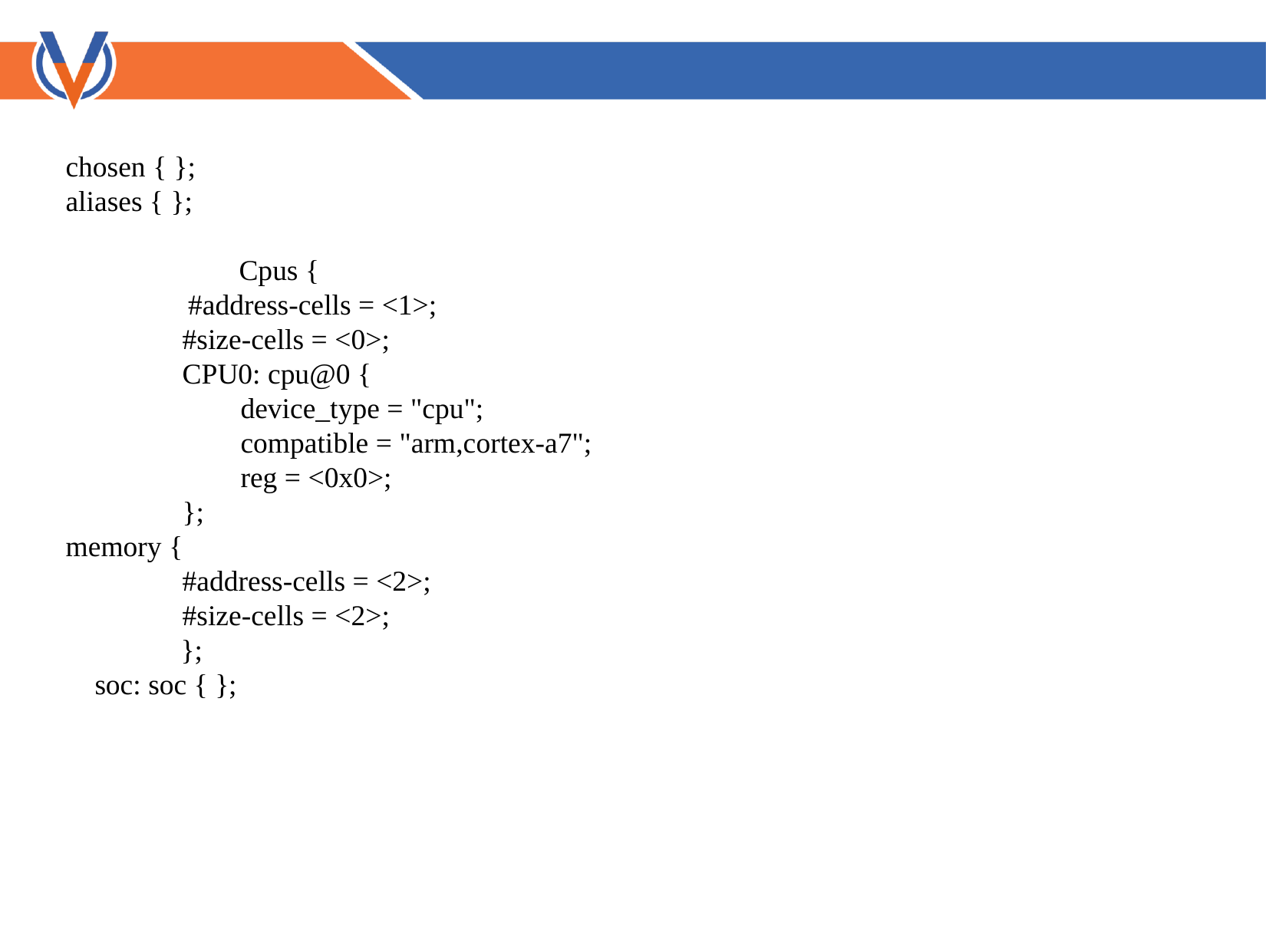

chosen { };
aliases { };

	        Cpus {
	 #address-cells = <1>;
                #size-cells = <0>;
                CPU0: cpu@0 {
                        device_type = "cpu";
                        compatible = "arm,cortex-a7";
                        reg = <0x0>;
                };
memory {
                #address-cells = <2>;
                #size-cells = <2>;
	};
    soc: soc { };